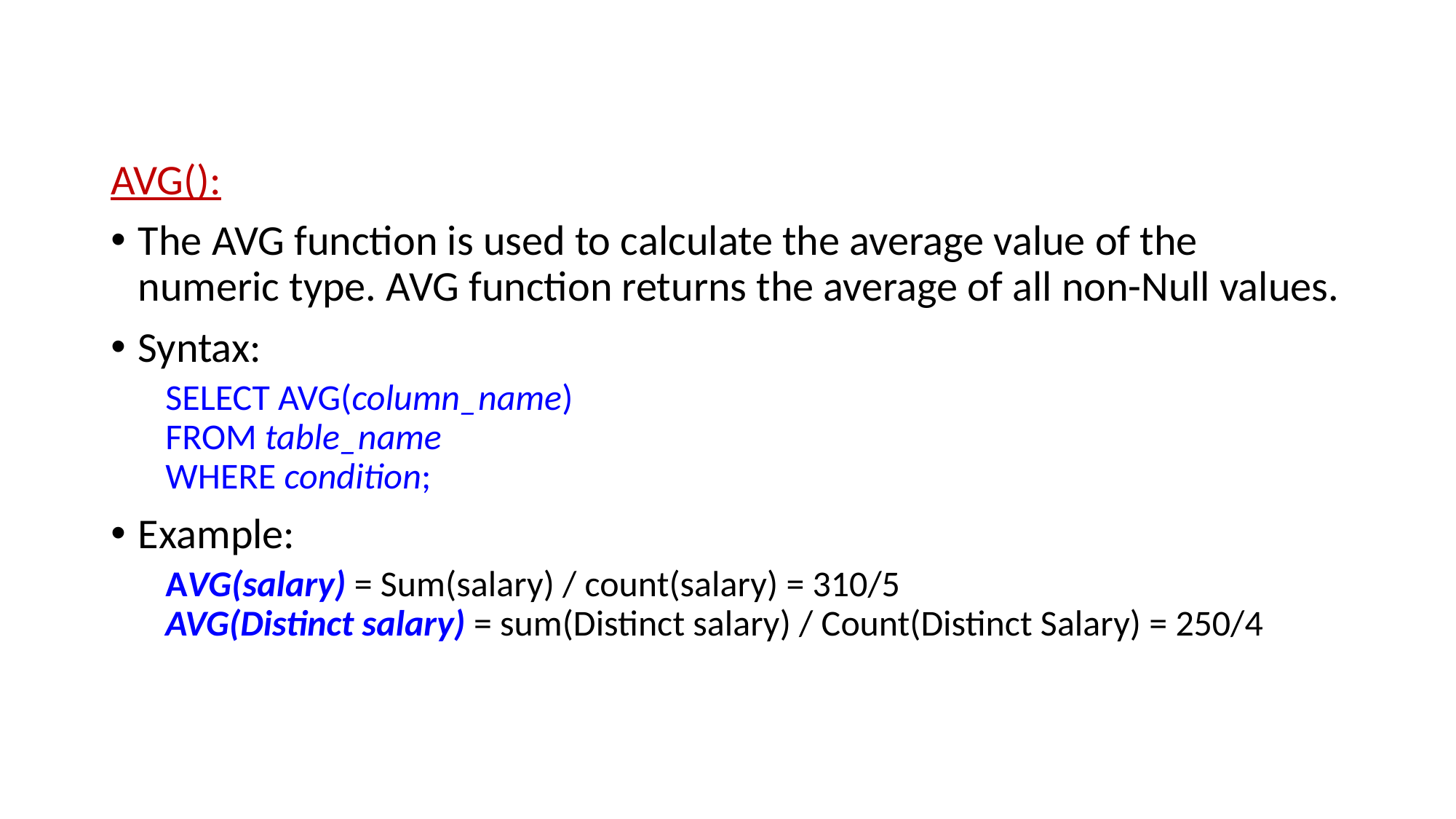

AVG():
The AVG function is used to calculate the average value of the numeric type. AVG function returns the average of all non-Null values.
Syntax:
SELECT AVG(column_name)
FROM table_name
WHERE condition;
Example:
AVG(salary) = Sum(salary) / count(salary) = 310/5
AVG(Distinct salary) = sum(Distinct salary) / Count(Distinct Salary) = 250/4